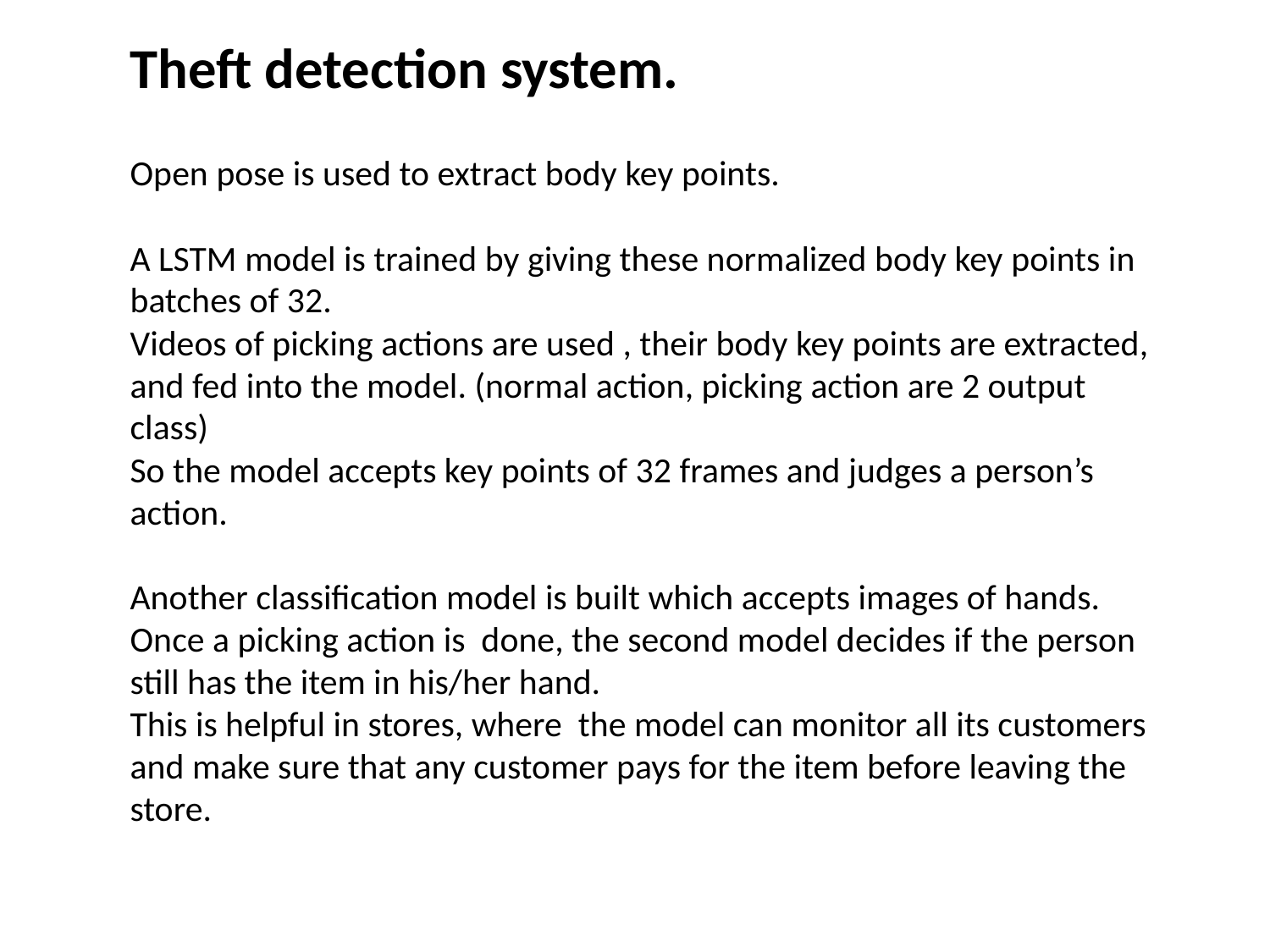

Theft detection system.

Open pose is used to extract body key points.

A LSTM model is trained by giving these normalized body key points in batches of 32.
Videos of picking actions are used , their body key points are extracted, and fed into the model. (normal action, picking action are 2 output class)
So the model accepts key points of 32 frames and judges a person’s action.

Another classification model is built which accepts images of hands.
Once a picking action is  done, the second model decides if the person still has the item in his/her hand.
This is helpful in stores, where  the model can monitor all its customers and make sure that any customer pays for the item before leaving the store.